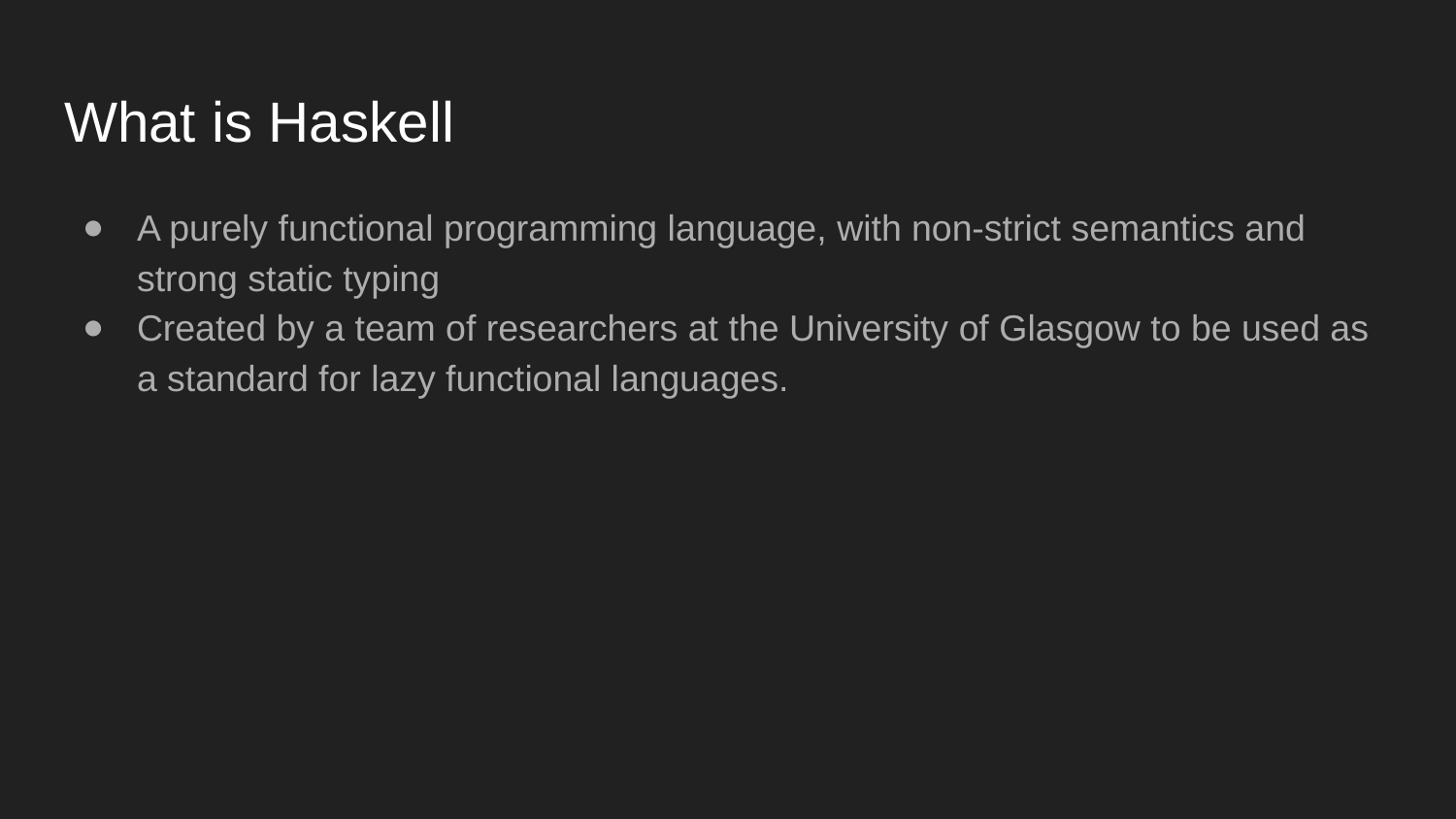

# What is Haskell
A purely functional programming language, with non-strict semantics and strong static typing
Created by a team of researchers at the University of Glasgow to be used as a standard for lazy functional languages.